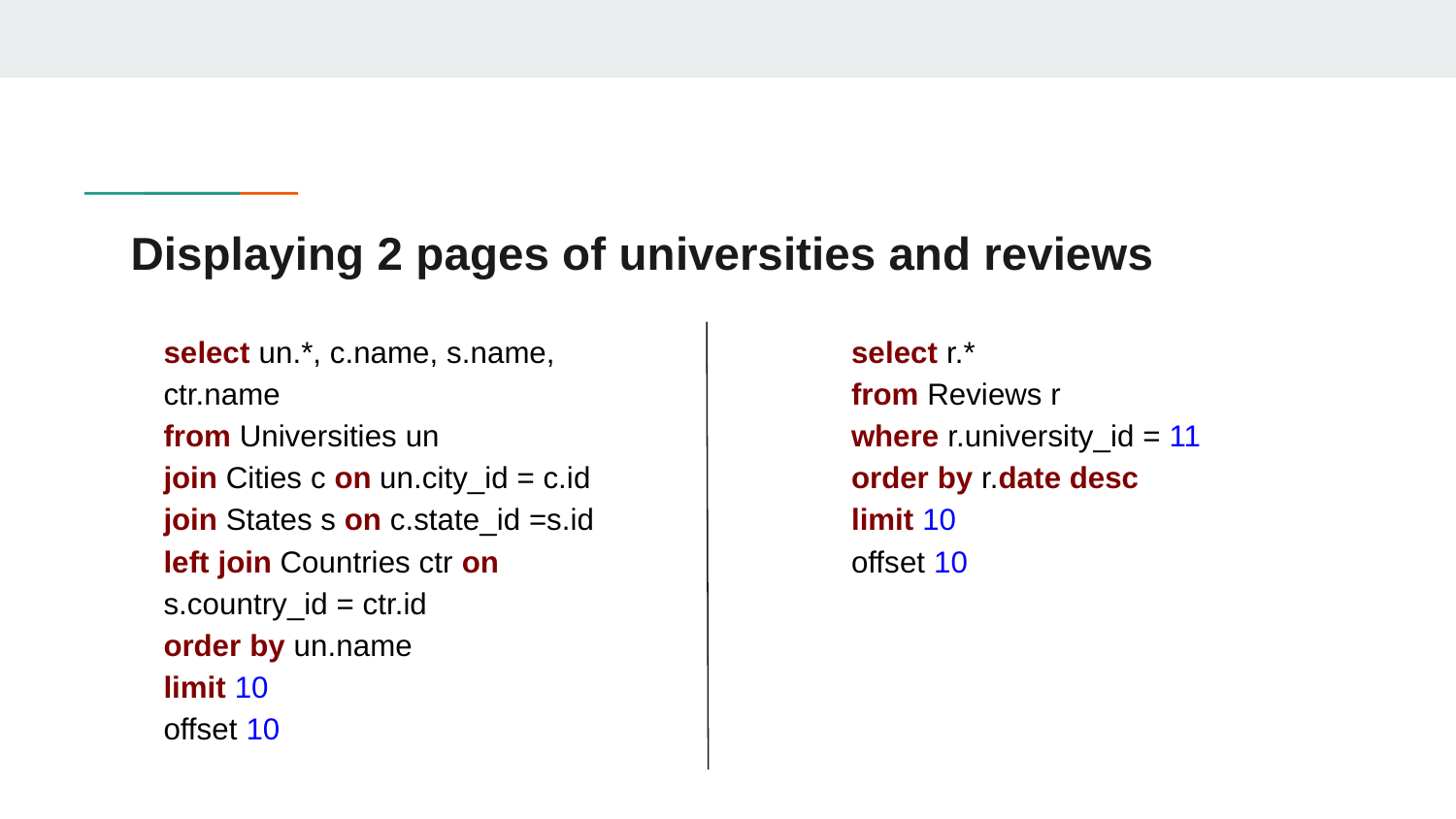

# Displaying 2 pages of universities and reviews
select un.*, c.name, s.name, ctr.name
from Universities un
join Cities c on un.city_id = c.id
join States s on c.state_id =s.id
left join Countries ctr on s.country_id = ctr.id
order by un.name
limit 10
offset 10
select r.*
from Reviews r
where r.university_id = 11
order by r.date desc
limit 10
offset 10